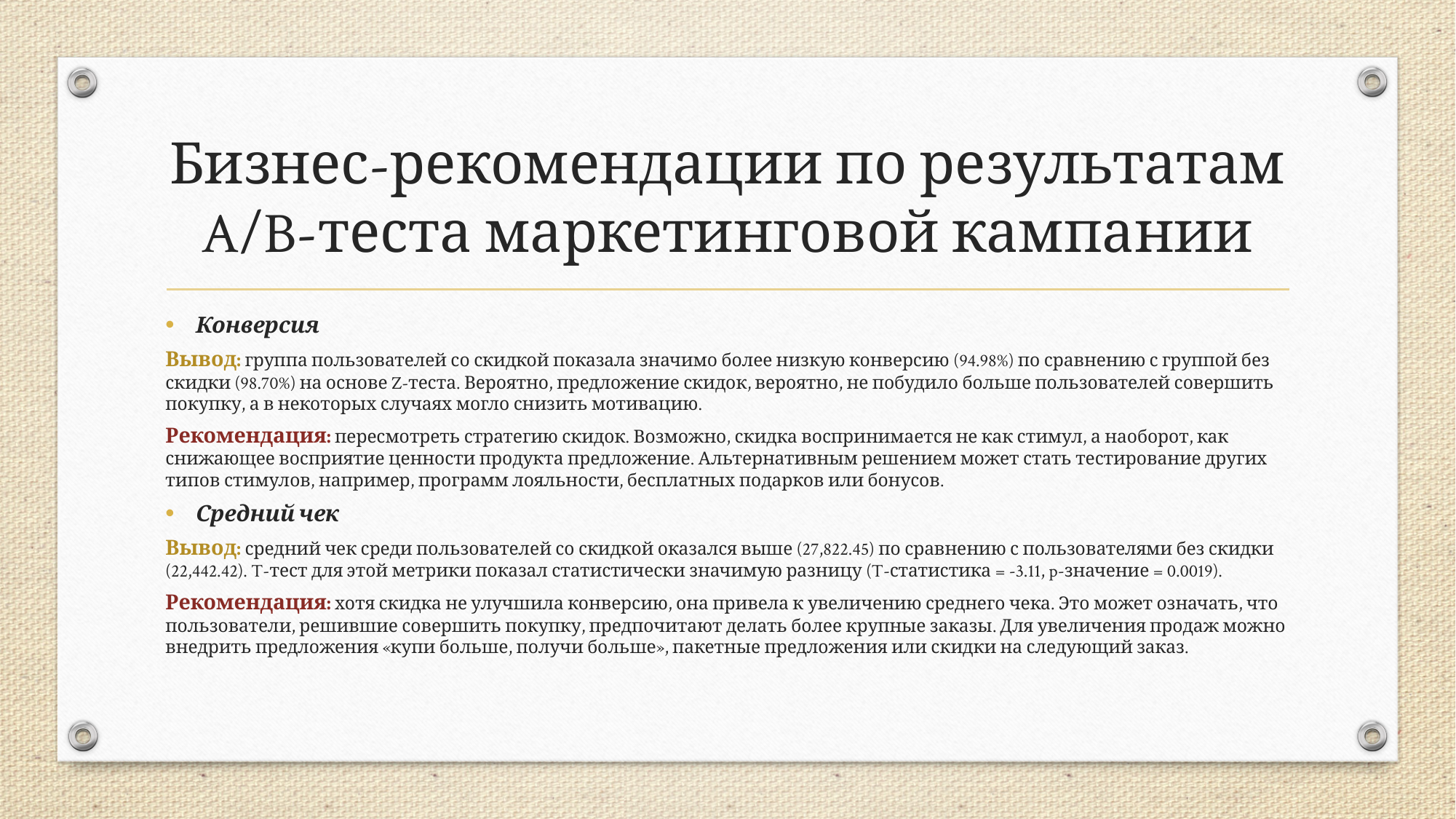

# Бизнес-рекомендации по результатам A/B-теста маркетинговой кампании
Конверсия
Вывод: группа пользователей со скидкой показала значимо более низкую конверсию (94.98%) по сравнению с группой без скидки (98.70%) на основе Z-теста. Вероятно, предложение скидок, вероятно, не побудило больше пользователей совершить покупку, а в некоторых случаях могло снизить мотивацию.
Рекомендация: пересмотреть стратегию скидок. Возможно, скидка воспринимается не как стимул, а наоборот, как снижающее восприятие ценности продукта предложение. Альтернативным решением может стать тестирование других типов стимулов, например, программ лояльности, бесплатных подарков или бонусов.
Средний чек
Вывод: средний чек среди пользователей со скидкой оказался выше (27,822.45) по сравнению с пользователями без скидки (22,442.42). T-тест для этой метрики показал статистически значимую разницу (T-статистика = -3.11, p-значение = 0.0019).
Рекомендация: хотя скидка не улучшила конверсию, она привела к увеличению среднего чека. Это может означать, что пользователи, решившие совершить покупку, предпочитают делать более крупные заказы. Для увеличения продаж можно внедрить предложения «купи больше, получи больше», пакетные предложения или скидки на следующий заказ.